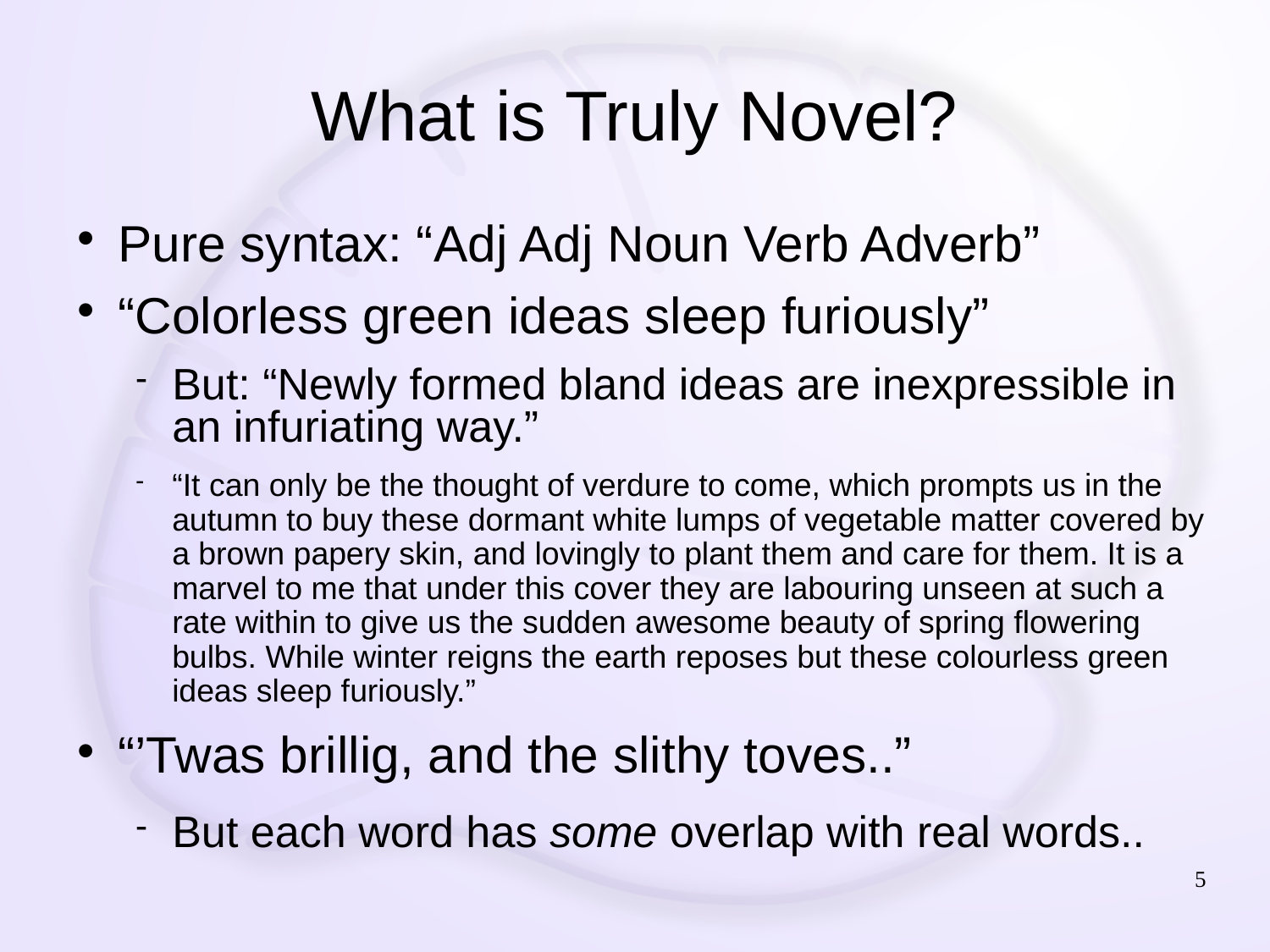

# What is Truly Novel?
Pure syntax: “Adj Adj Noun Verb Adverb”
“Colorless green ideas sleep furiously”
But: “Newly formed bland ideas are inexpressible in an infuriating way.”
“It can only be the thought of verdure to come, which prompts us in the autumn to buy these dormant white lumps of vegetable matter covered by a brown papery skin, and lovingly to plant them and care for them. It is a marvel to me that under this cover they are labouring unseen at such a rate within to give us the sudden awesome beauty of spring flowering bulbs. While winter reigns the earth reposes but these colourless green ideas sleep furiously.”
“’Twas brillig, and the slithy toves..”
But each word has some overlap with real words..
5